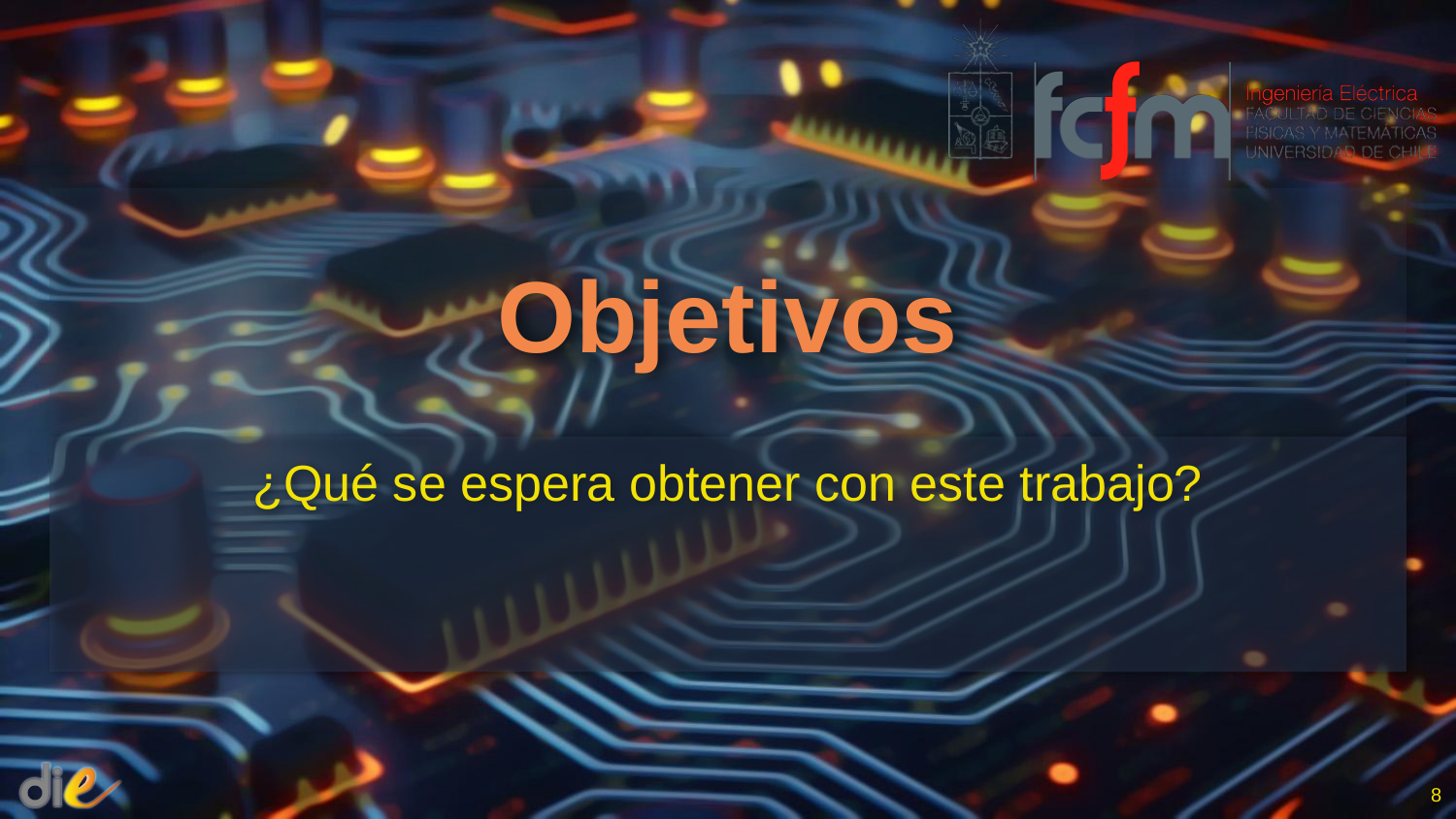

# Objetivos
¿Qué se espera obtener con este trabajo?
8